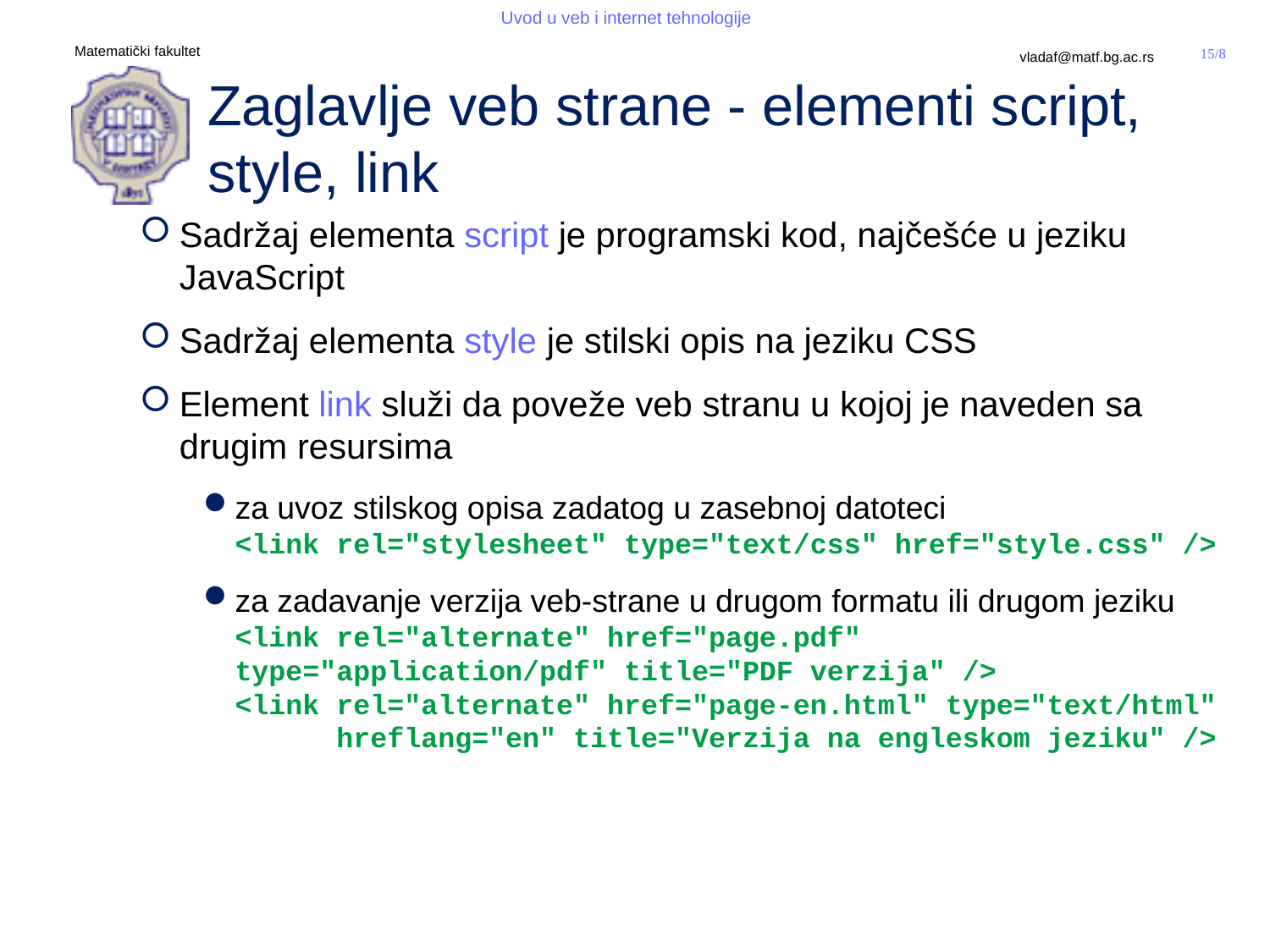

# Zaglavlje veb strane - elementi script, style, link
Sadržaj elementa script je programski kod, najčešće u jeziku JavaScript
Sadržaj elementa style je stilski opis na jeziku CSS
Element link služi da poveže veb stranu u kojoj je naveden sa drugim resursima
za uvoz stilskog opisa zadatog u zasebnoj datoteci
<link rel="stylesheet" type="text/css" href="style.css" />
za zadavanje verzija veb-strane u drugom formatu ili drugom jeziku
<link rel="alternate" href="page.pdf"     	 	type="application/pdf" title="PDF verzija" />
<link rel="alternate" href="page-en.html" type="text/html"
      hreflang="en" title="Verzija na engleskom jeziku" />